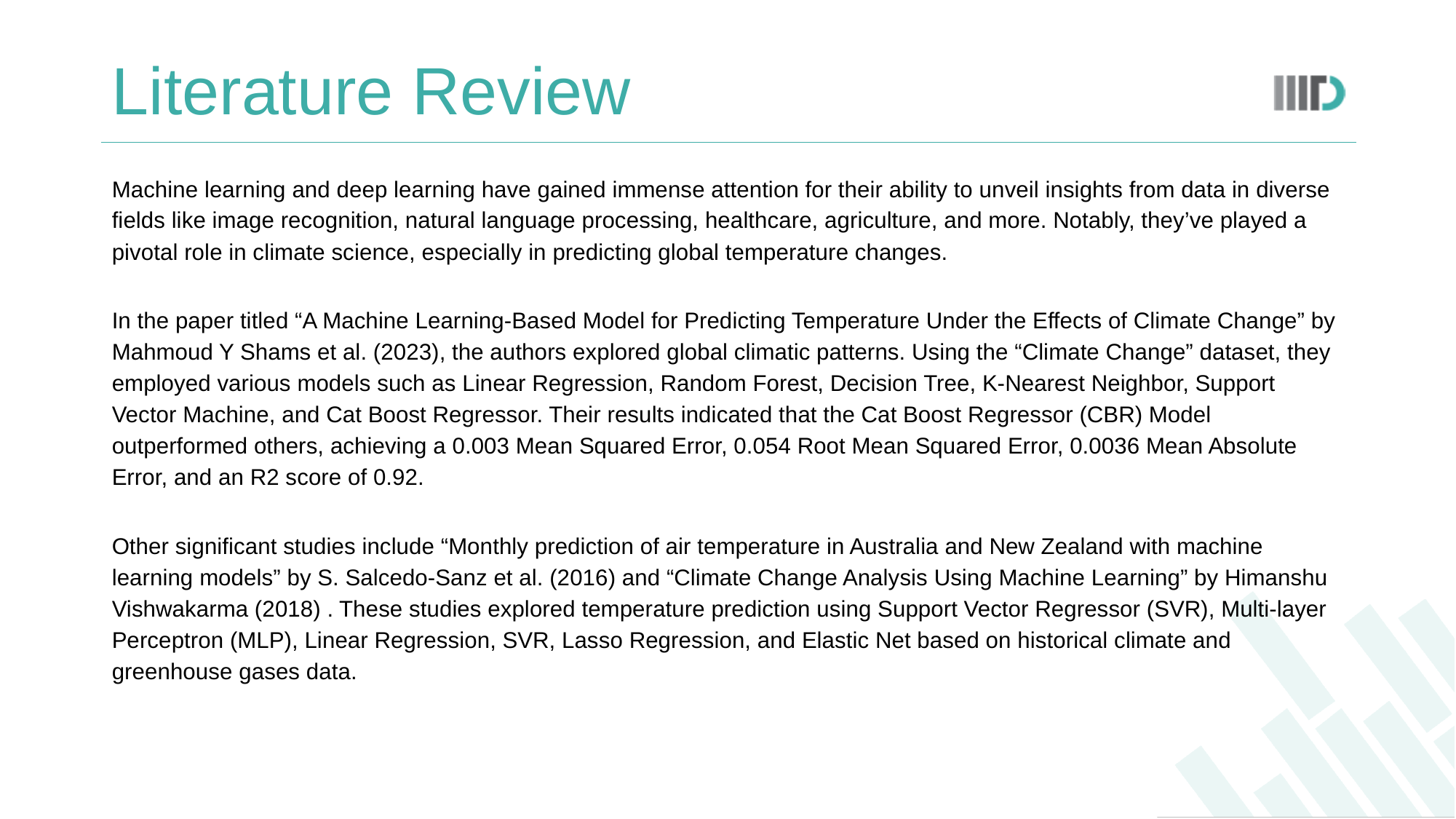

# Literature Review
Machine learning and deep learning have gained immense attention for their ability to unveil insights from data in diverse fields like image recognition, natural language processing, healthcare, agriculture, and more. Notably, they’ve played a pivotal role in climate science, especially in predicting global temperature changes.

In the paper titled “A Machine Learning-Based Model for Predicting Temperature Under the Effects of Climate Change” by Mahmoud Y Shams et al. (2023), the authors explored global climatic patterns. Using the “Climate Change” dataset, they employed various models such as Linear Regression, Random Forest, Decision Tree, K-Nearest Neighbor, Support Vector Machine, and Cat Boost Regressor. Their results indicated that the Cat Boost Regressor (CBR) Model outperformed others, achieving a 0.003 Mean Squared Error, 0.054 Root Mean Squared Error, 0.0036 Mean Absolute Error, and an R2 score of 0.92.

Other significant studies include “Monthly prediction of air temperature in Australia and New Zealand with machine learning models” by S. Salcedo-Sanz et al. (2016) and “Climate Change Analysis Using Machine Learning” by Himanshu Vishwakarma (2018) . These studies explored temperature prediction using Support Vector Regressor (SVR), Multi-layer Perceptron (MLP), Linear Regression, SVR, Lasso Regression, and Elastic Net based on historical climate and greenhouse gases data.